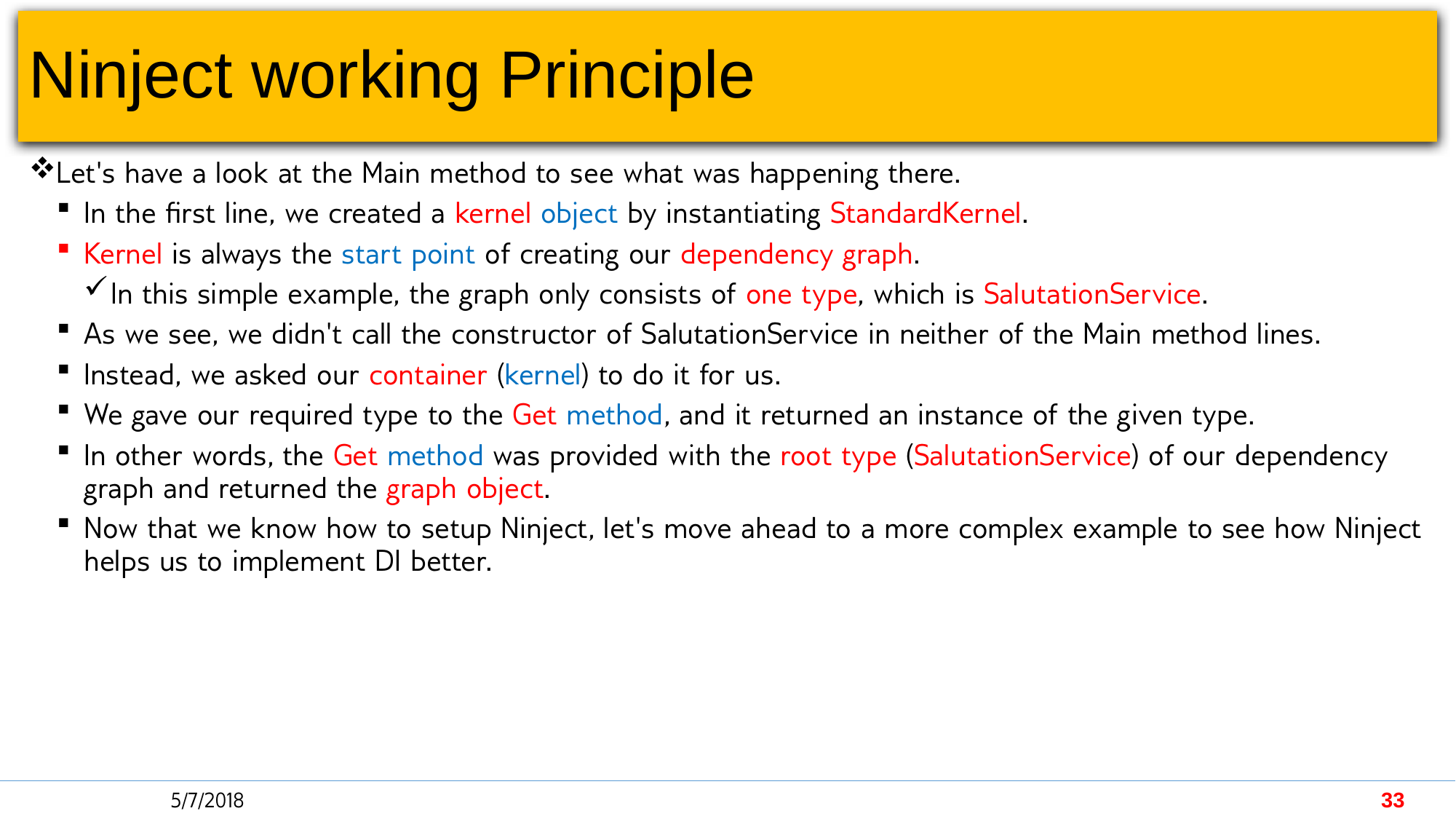

# Ninject working Principle
Let's have a look at the Main method to see what was happening there.
In the first line, we created a kernel object by instantiating StandardKernel.
Kernel is always the start point of creating our dependency graph.
In this simple example, the graph only consists of one type, which is SalutationService.
As we see, we didn't call the constructor of SalutationService in neither of the Main method lines.
Instead, we asked our container (kernel) to do it for us.
We gave our required type to the Get method, and it returned an instance of the given type.
In other words, the Get method was provided with the root type (SalutationService) of our dependency graph and returned the graph object.
Now that we know how to setup Ninject, let's move ahead to a more complex example to see how Ninject helps us to implement DI better.
5/7/2018
33